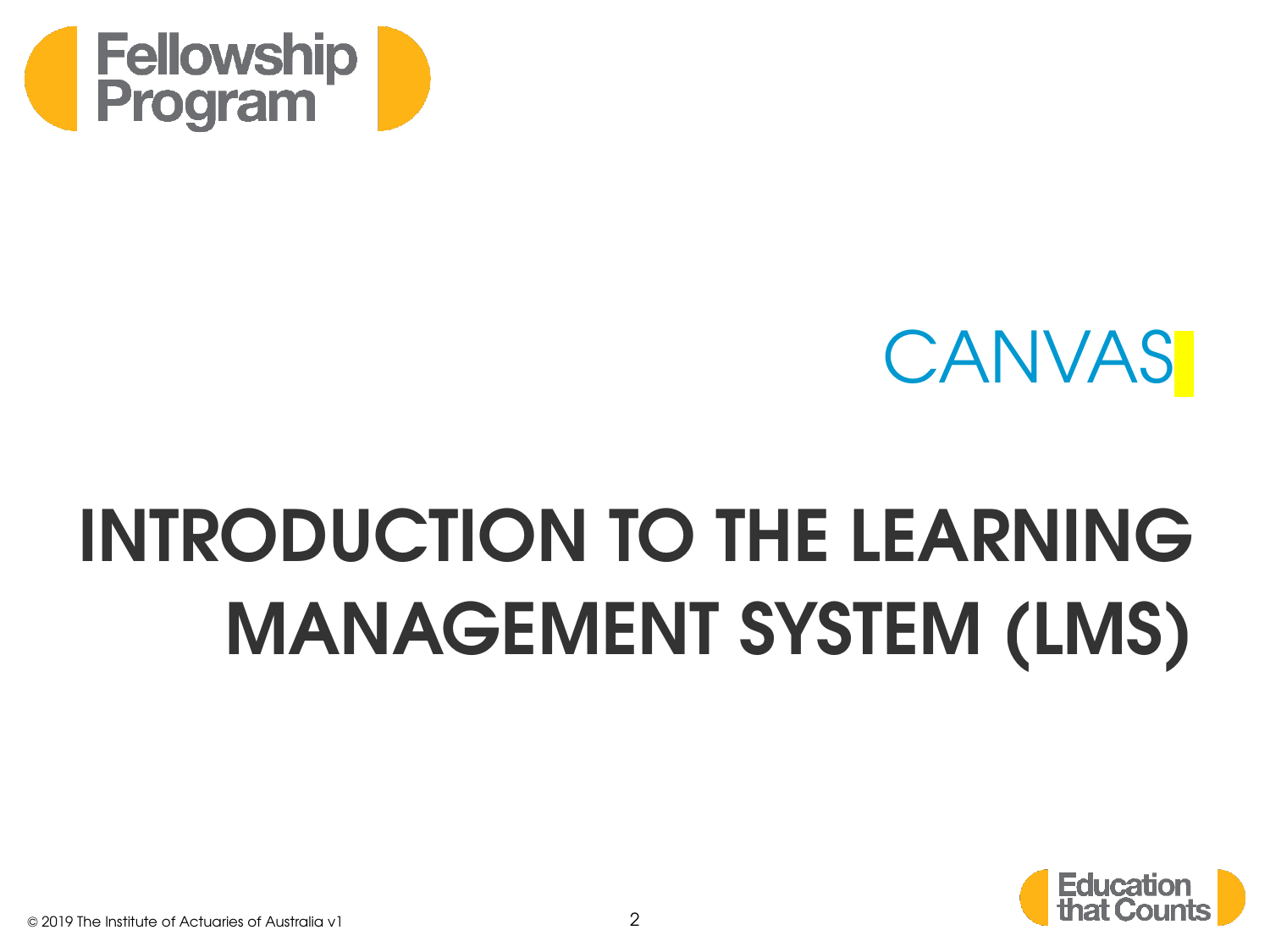

# Canvas
Introduction to the Learning Management System (LMS)